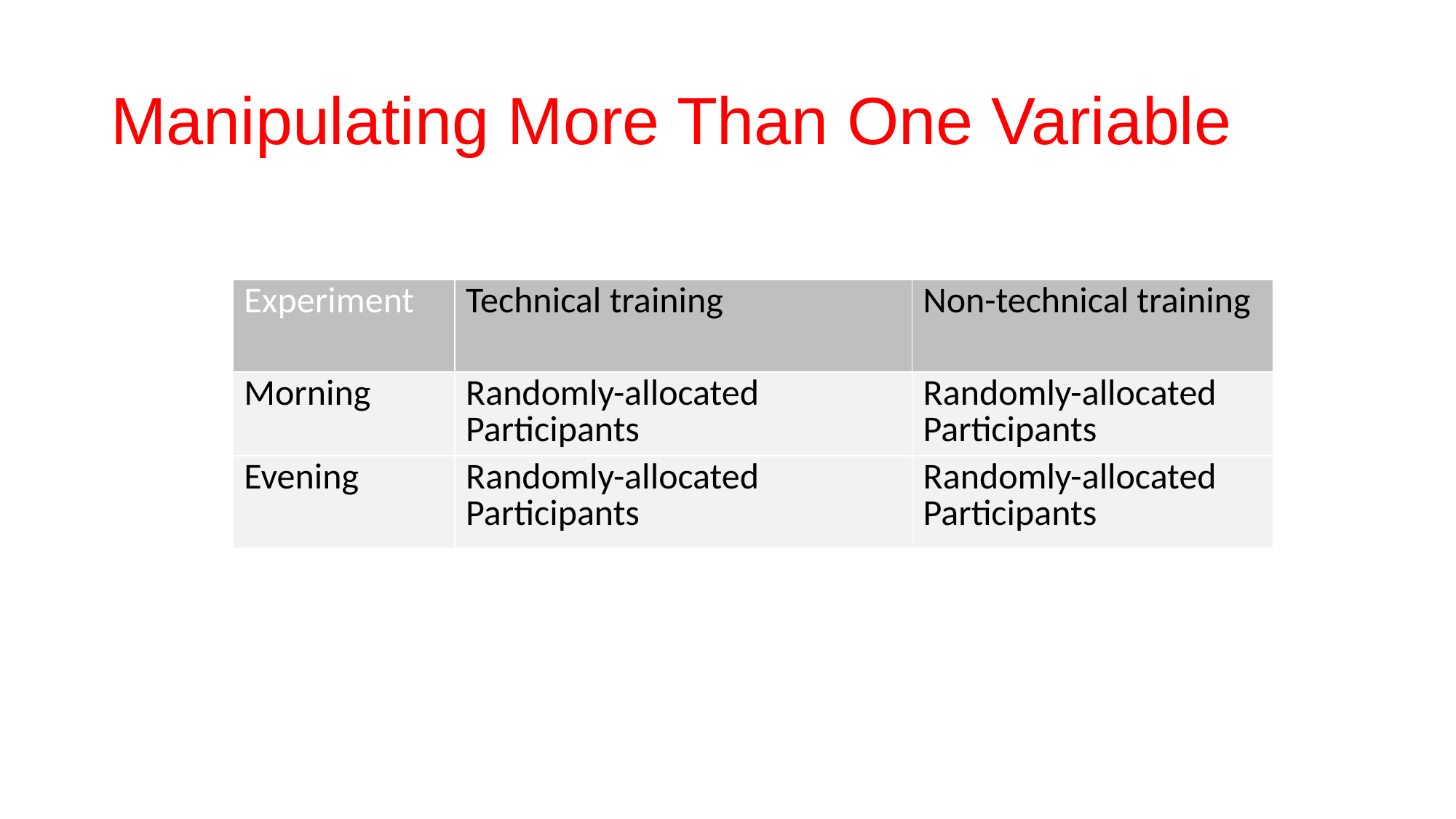

# Manipulating More Than One Variable
| Experiment | Technical training | Non-technical training |
| --- | --- | --- |
| Morning | Randomly-allocated Participants | Randomly-allocated Participants |
| Evening | Randomly-allocated Participants | Randomly-allocated Participants |